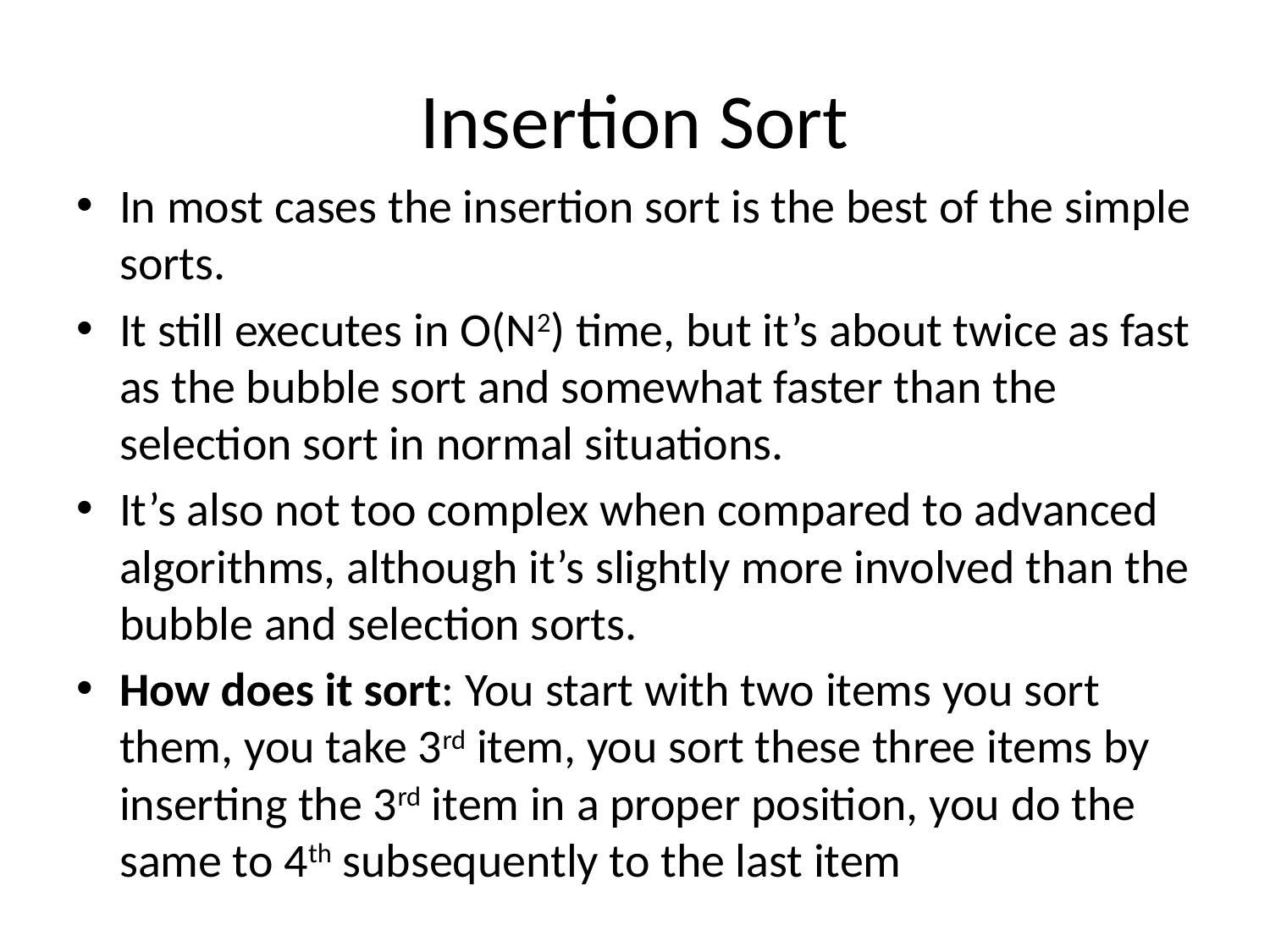

# Insertion Sort
In most cases the insertion sort is the best of the simple sorts.
It still executes in O(N2) time, but it’s about twice as fast as the bubble sort and somewhat faster than the selection sort in normal situations.
It’s also not too complex when compared to advanced algorithms, although it’s slightly more involved than the bubble and selection sorts.
How does it sort: You start with two items you sort them, you take 3rd item, you sort these three items by inserting the 3rd item in a proper position, you do the same to 4th subsequently to the last item